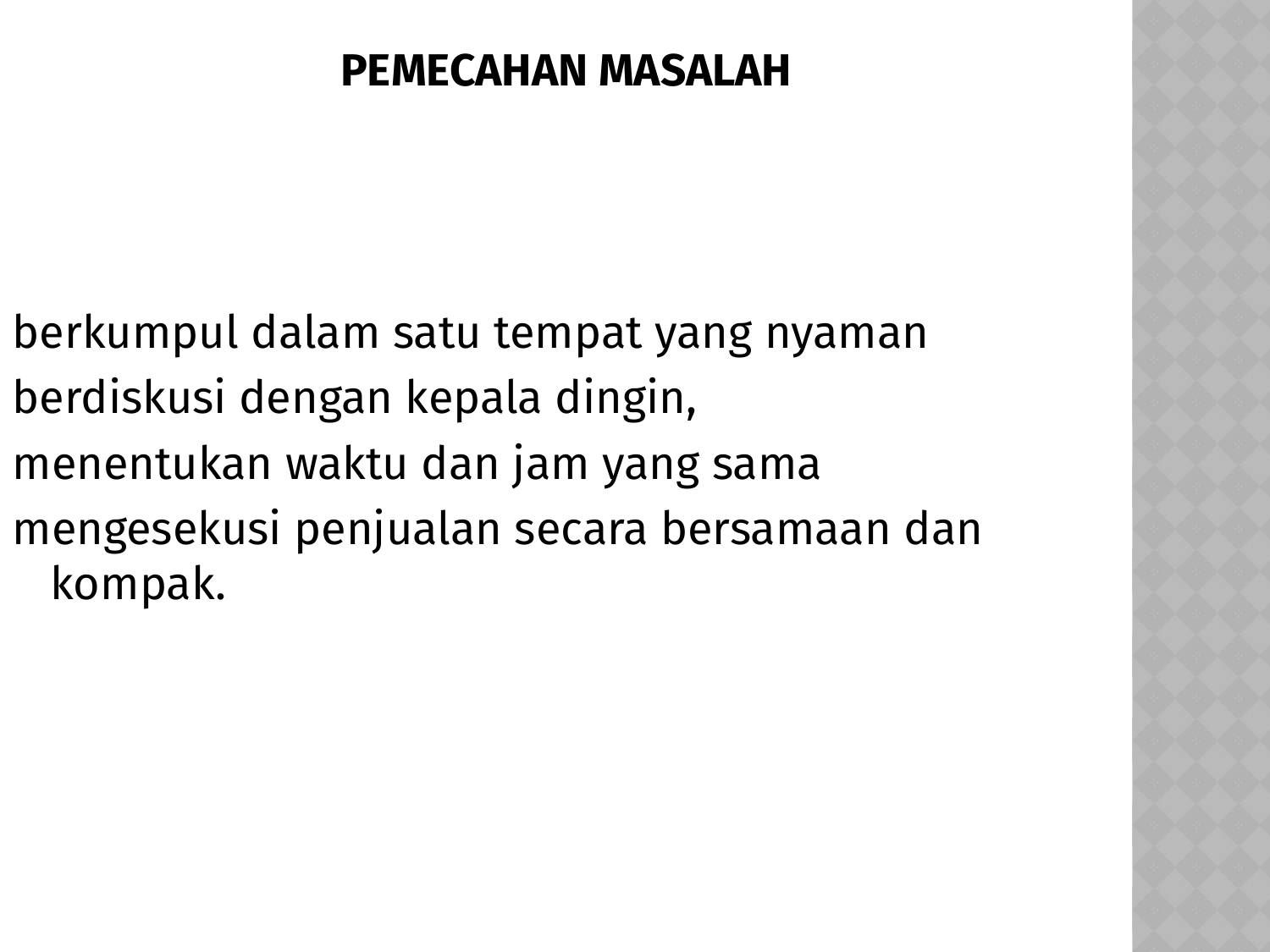

# PEMECAHAN MASALAH

berkumpul dalam satu tempat yang nyaman
berdiskusi dengan kepala dingin,
menentukan waktu dan jam yang sama
mengesekusi penjualan secara bersamaan dan kompak.